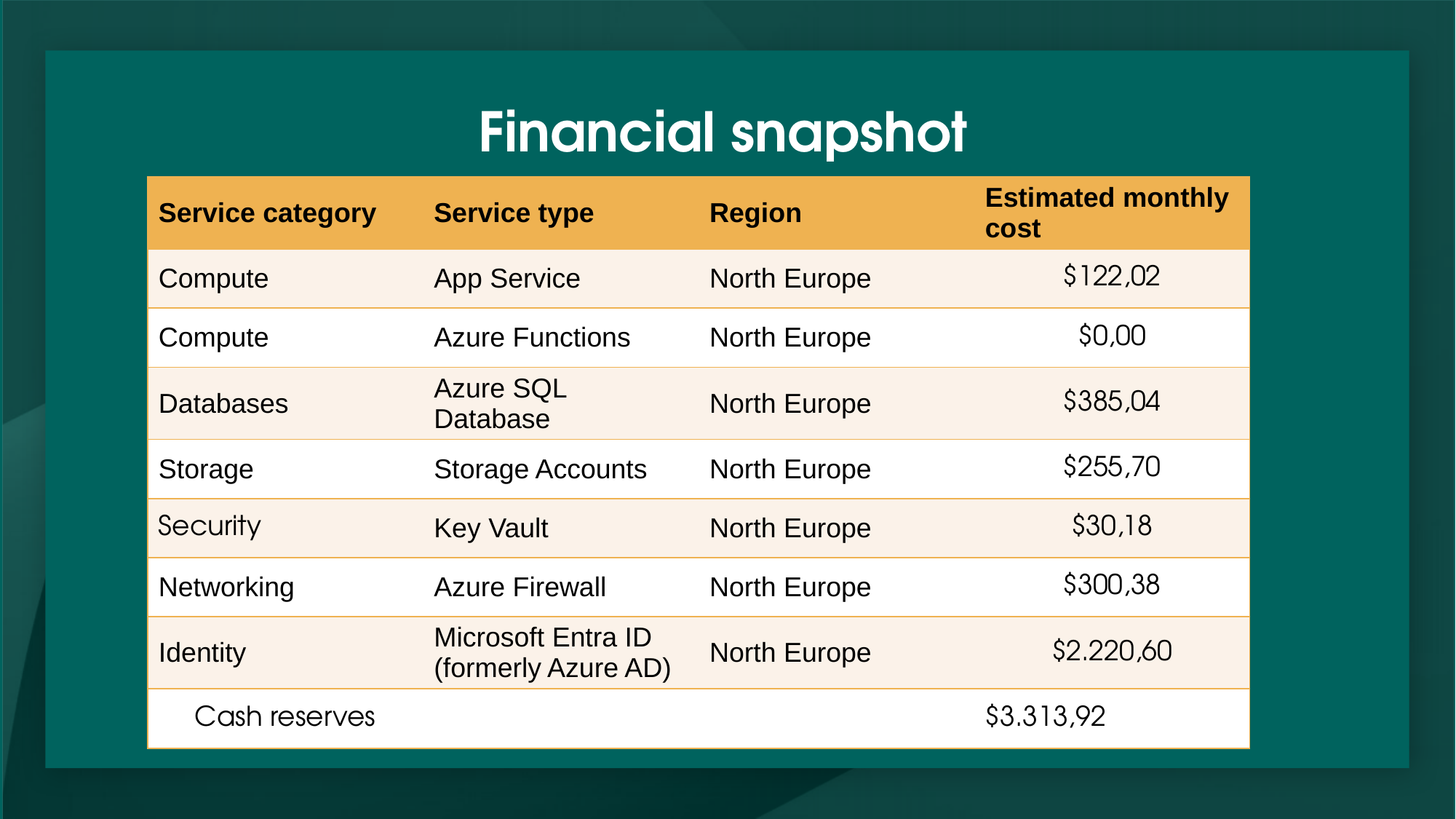

# Financial snapshot
| Service category | Service type | Region | Estimated monthly cost |
| --- | --- | --- | --- |
| Compute | App Service | North Europe | $122,02 |
| Compute | Azure Functions | North Europe | $0,00 |
| Databases | Azure SQL Database | North Europe | $385,04 |
| Storage | Storage Accounts | North Europe | $255,70 |
| Security | Key Vault | North Europe | $30,18 |
| Networking | Azure Firewall | North Europe | $300,38 |
| Identity | Microsoft Entra ID (formerly Azure AD) | North Europe | $2.220,60 |
| Cash reserves |  |  | $3.313,92 |